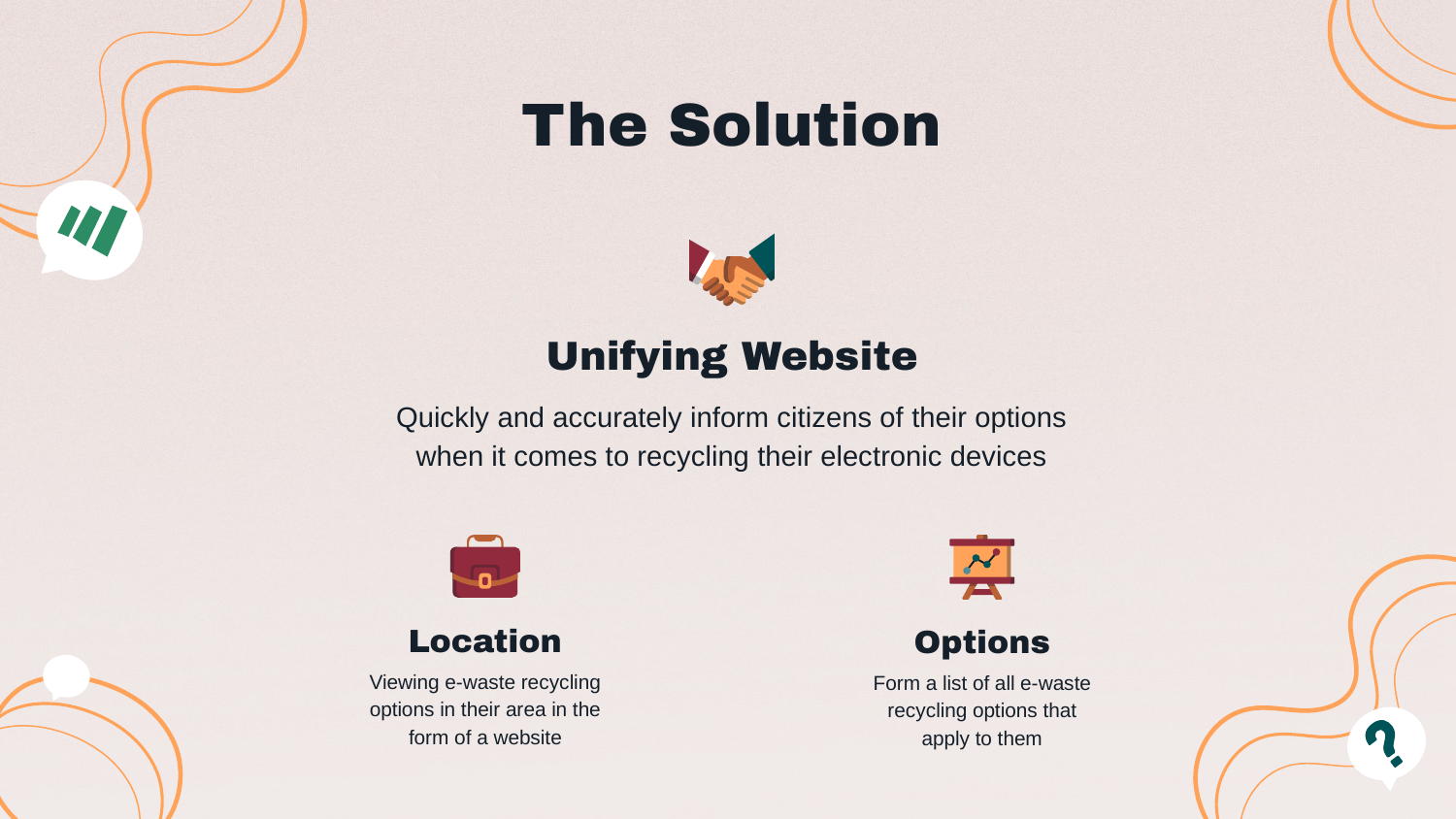

# The Solution

Unifying Website
Quickly and accurately inform citizens of their options when it comes to recycling their electronic devices

Location
Options
Viewing e-waste recycling options in their area in the form of a website
Form a list of all e-waste recycling options that apply to them